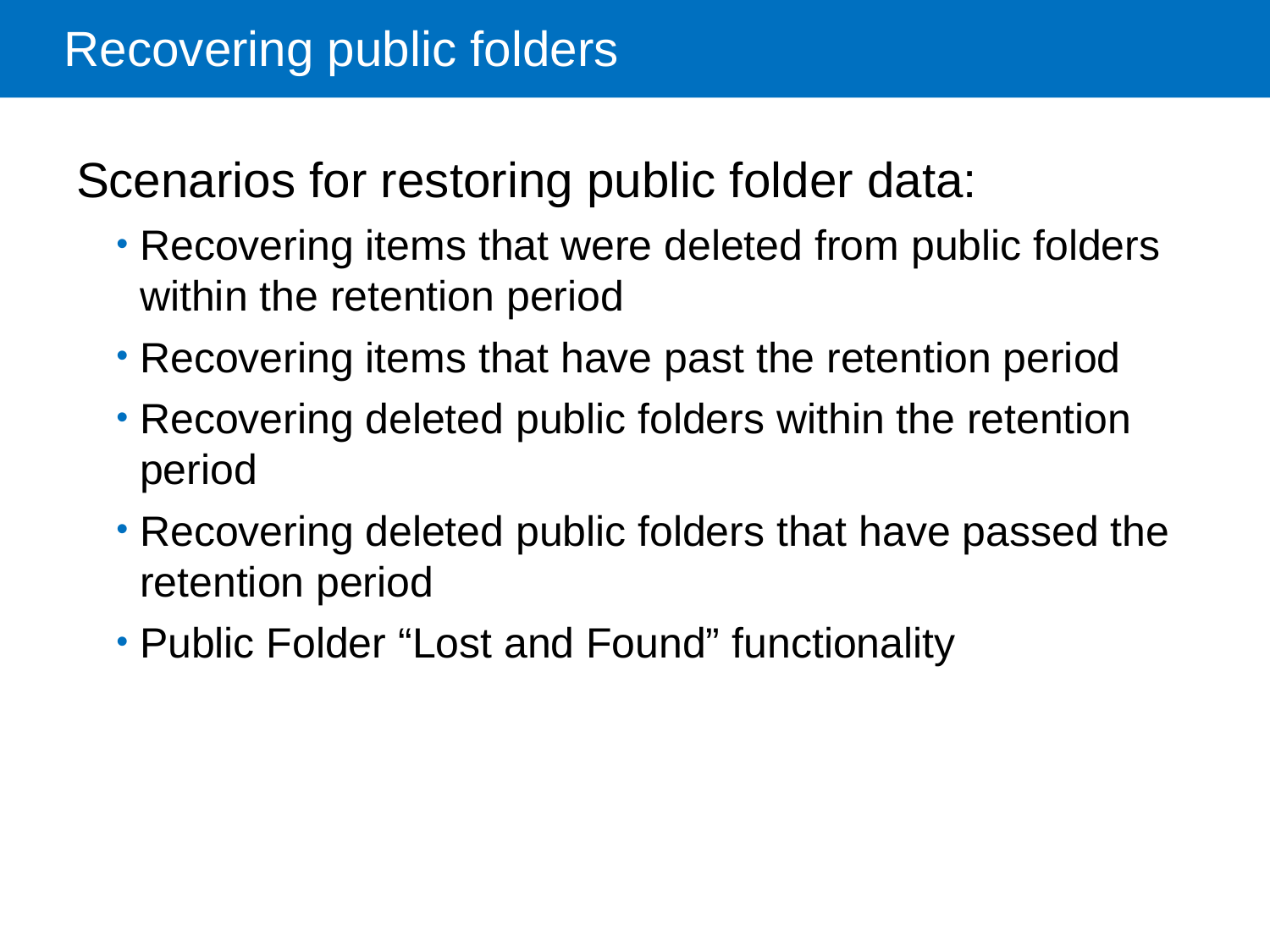

# Recovering public folders
Scenarios for restoring public folder data:
Recovering items that were deleted from public folders within the retention period
Recovering items that have past the retention period
Recovering deleted public folders within the retention period
Recovering deleted public folders that have passed the retention period
Public Folder “Lost and Found” functionality